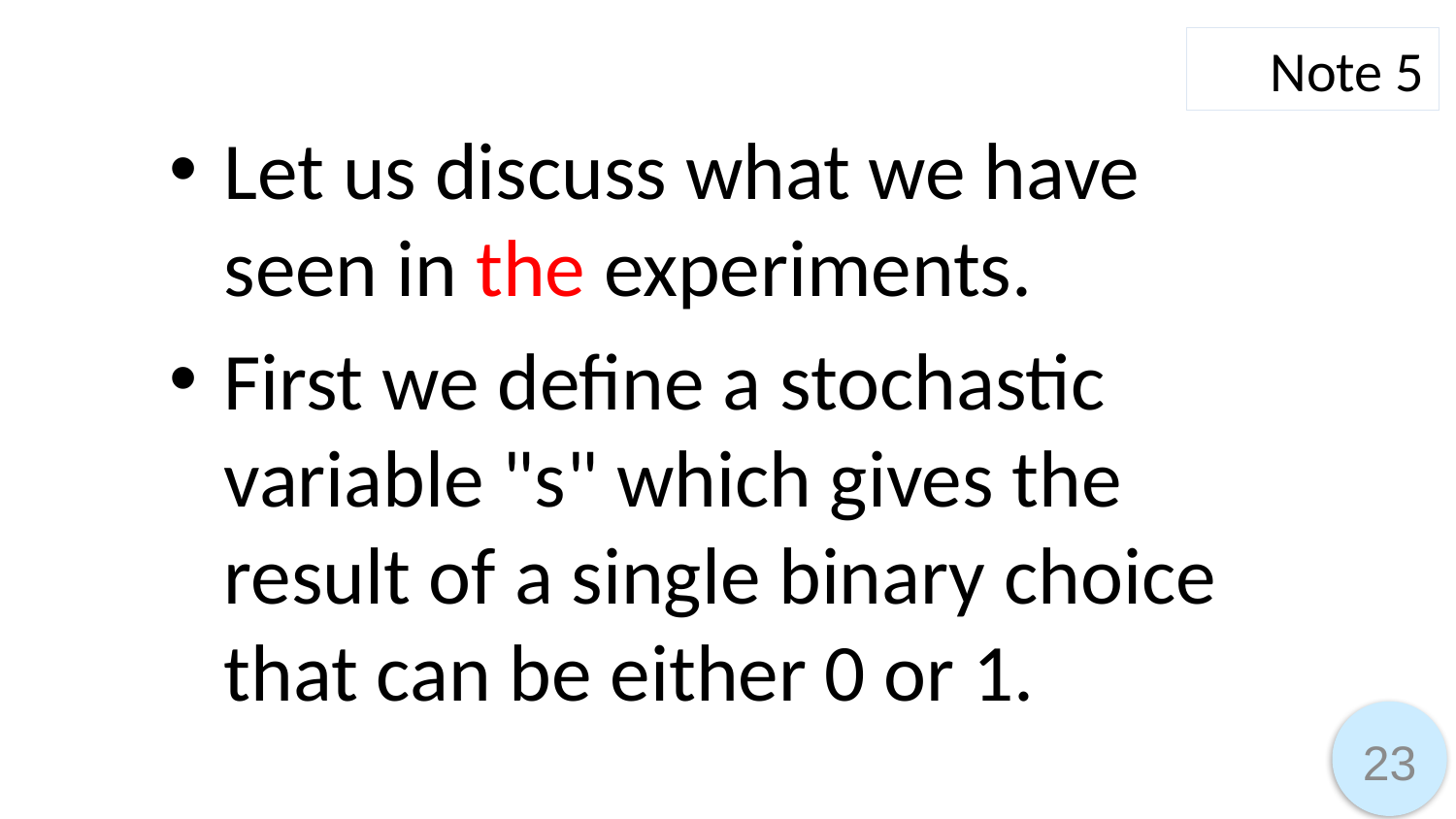

Note 5
Let us discuss what we have seen in the experiments.
First we define a stochastic variable "s" which gives the result of a single binary choice that can be either 0 or 1.
23